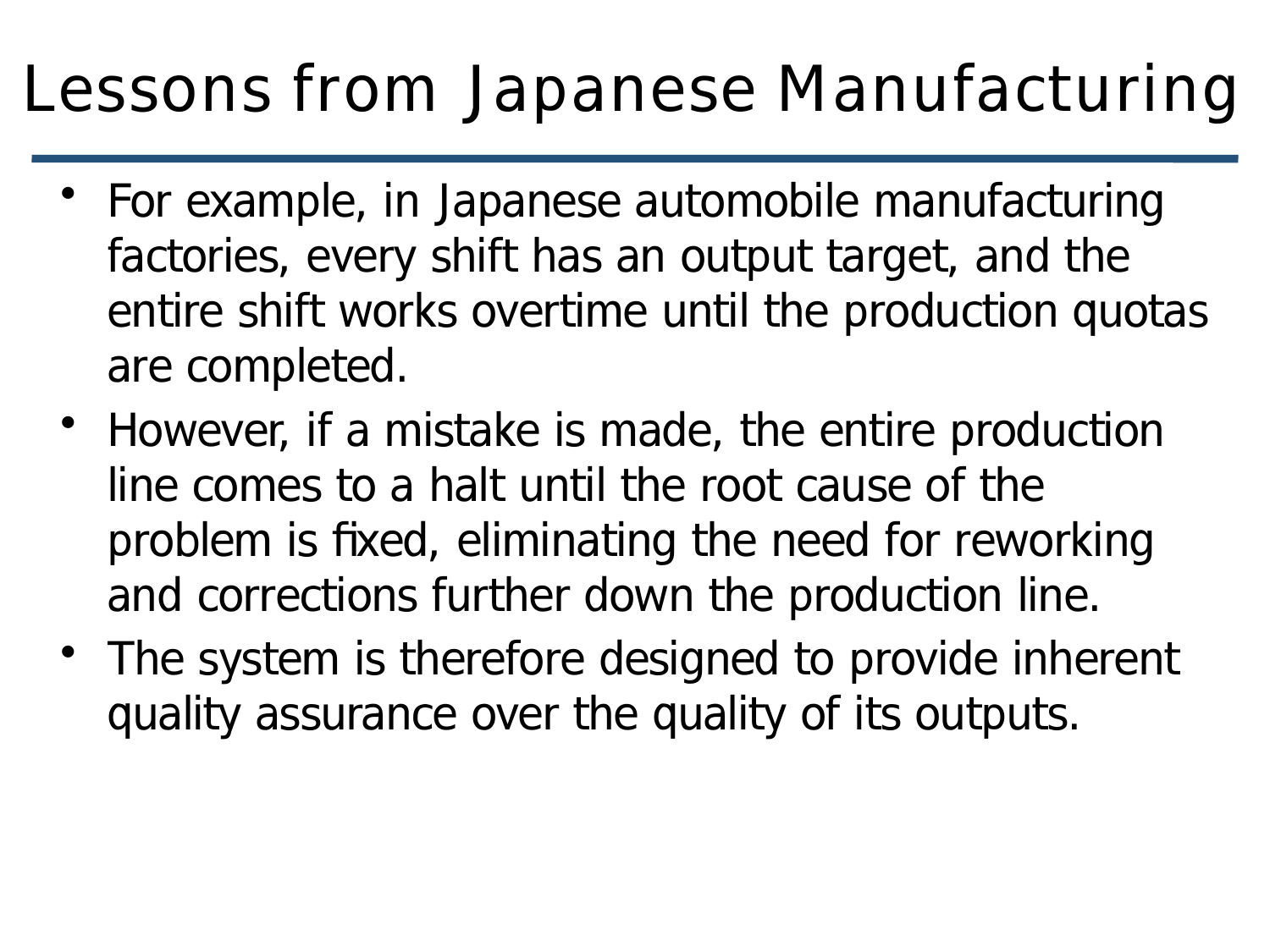

# Lessons from Japanese Manufacturing
For example, in Japanese automobile manufacturing factories, every shift has an output target, and the entire shift works overtime until the production quotas are completed.
However, if a mistake is made, the entire production line comes to a halt until the root cause of the problem is fixed, eliminating the need for reworking and corrections further down the production line.
The system is therefore designed to provide inherent quality assurance over the quality of its outputs.